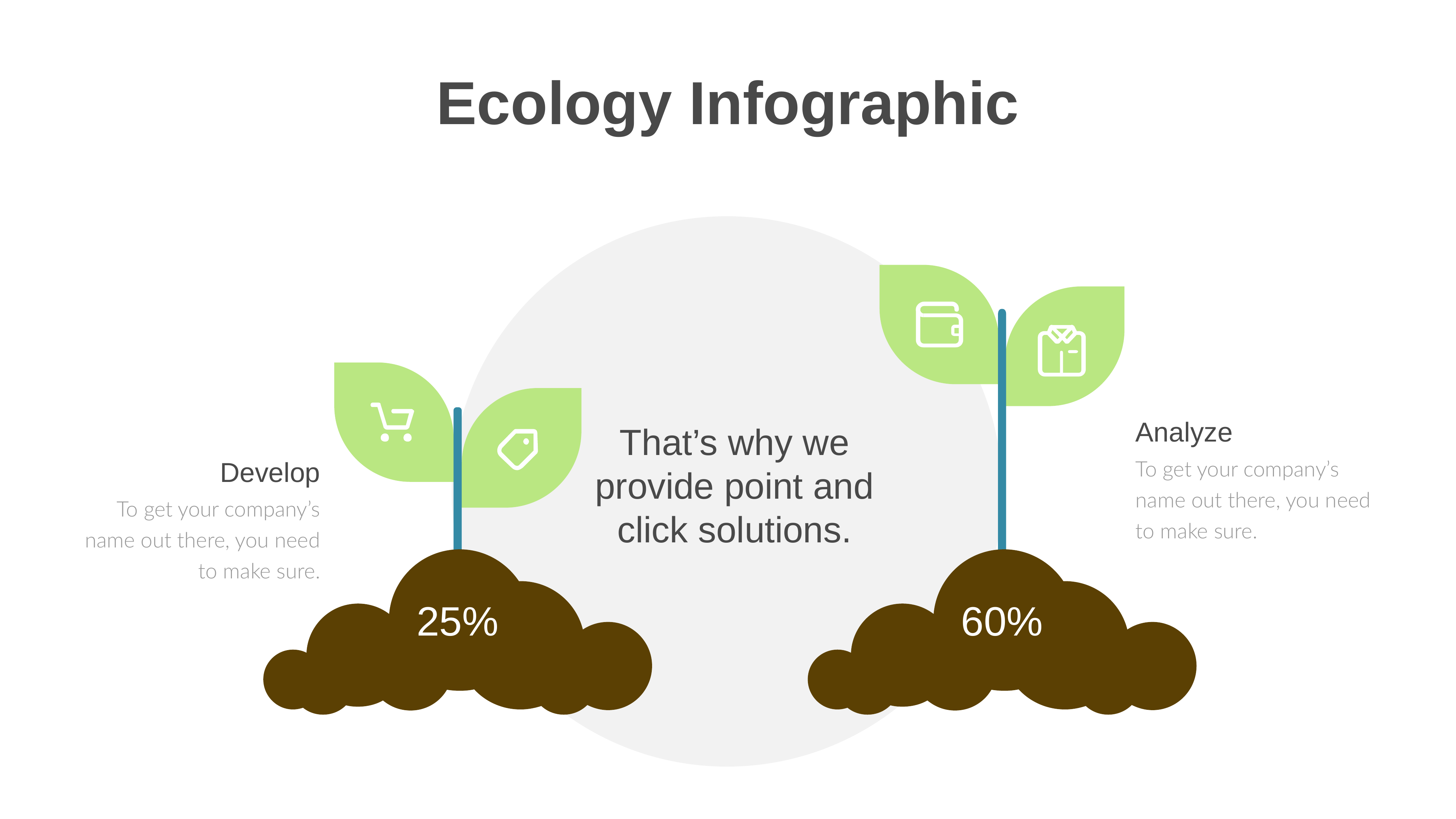

Ecology Infographic

60%

25%
Analyze
To get your company’s name out there, you need to make sure.
That’s why we provide point and click solutions.
Develop
To get your company’s name out there, you need to make sure.